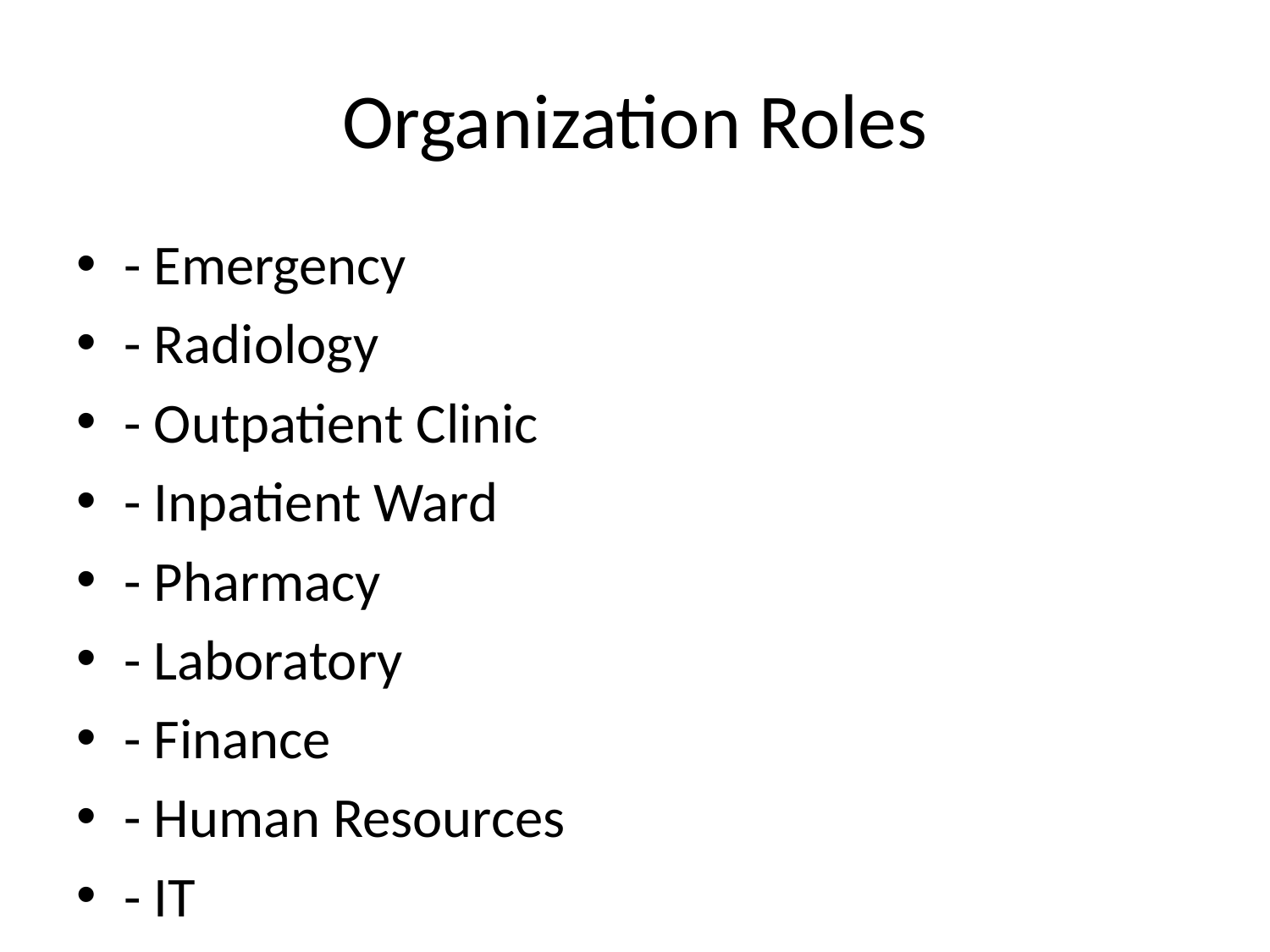

# Organization Roles
- Emergency
- Radiology
- Outpatient Clinic
- Inpatient Ward
- Pharmacy
- Laboratory
- Finance
- Human Resources
- IT
- Administration